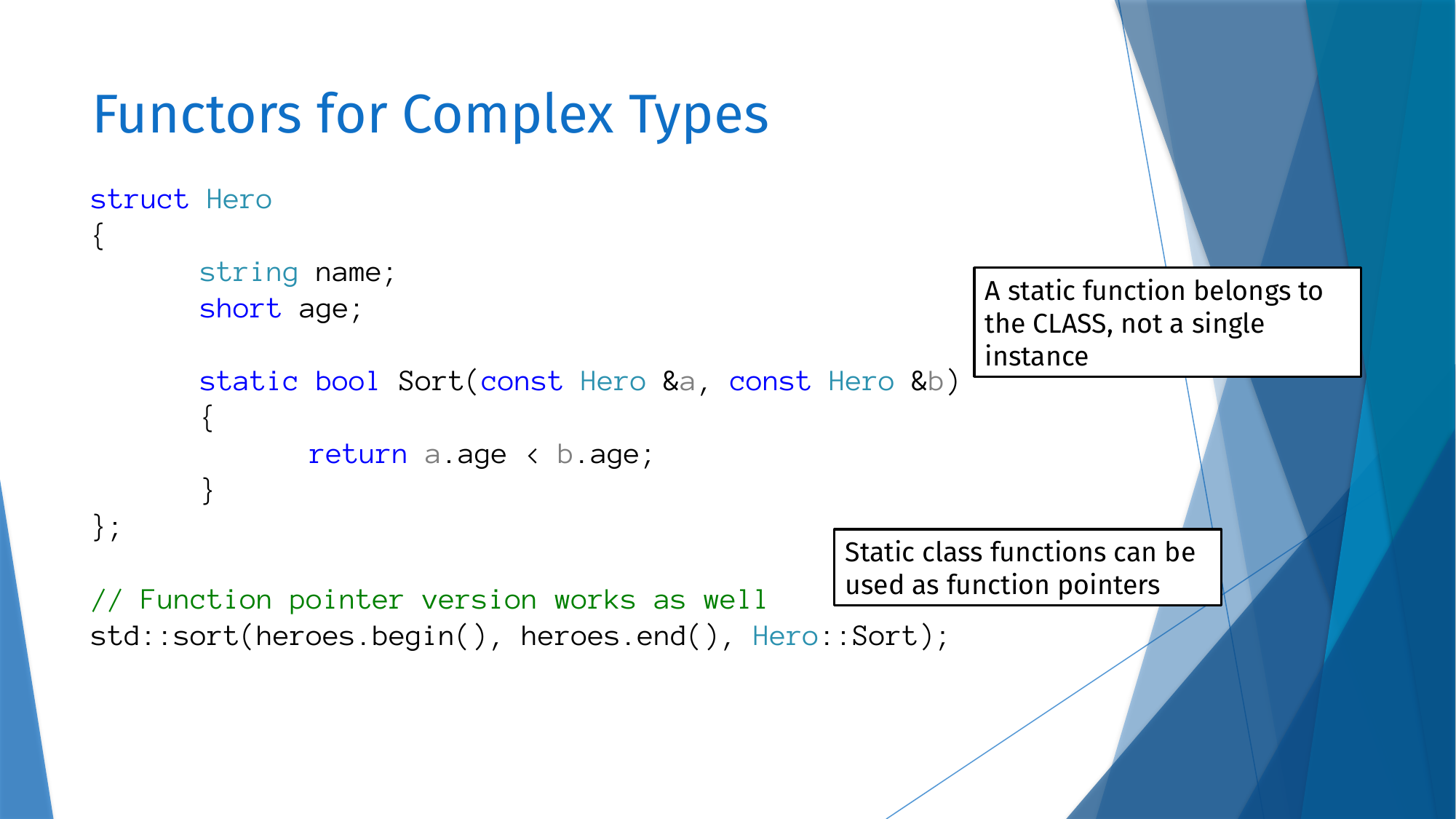

# Functors for Complex Types
struct Hero
{
	string name;
	short age;

	static bool Sort(const Hero &a, const Hero &b)
	{
		return a.age < b.age;
	}
};

// Function pointer version works as well
std::sort(heroes.begin(), heroes.end(), Hero::Sort);
A static function belongs to the CLASS, not a single instance
Static class functions can be used as function pointers